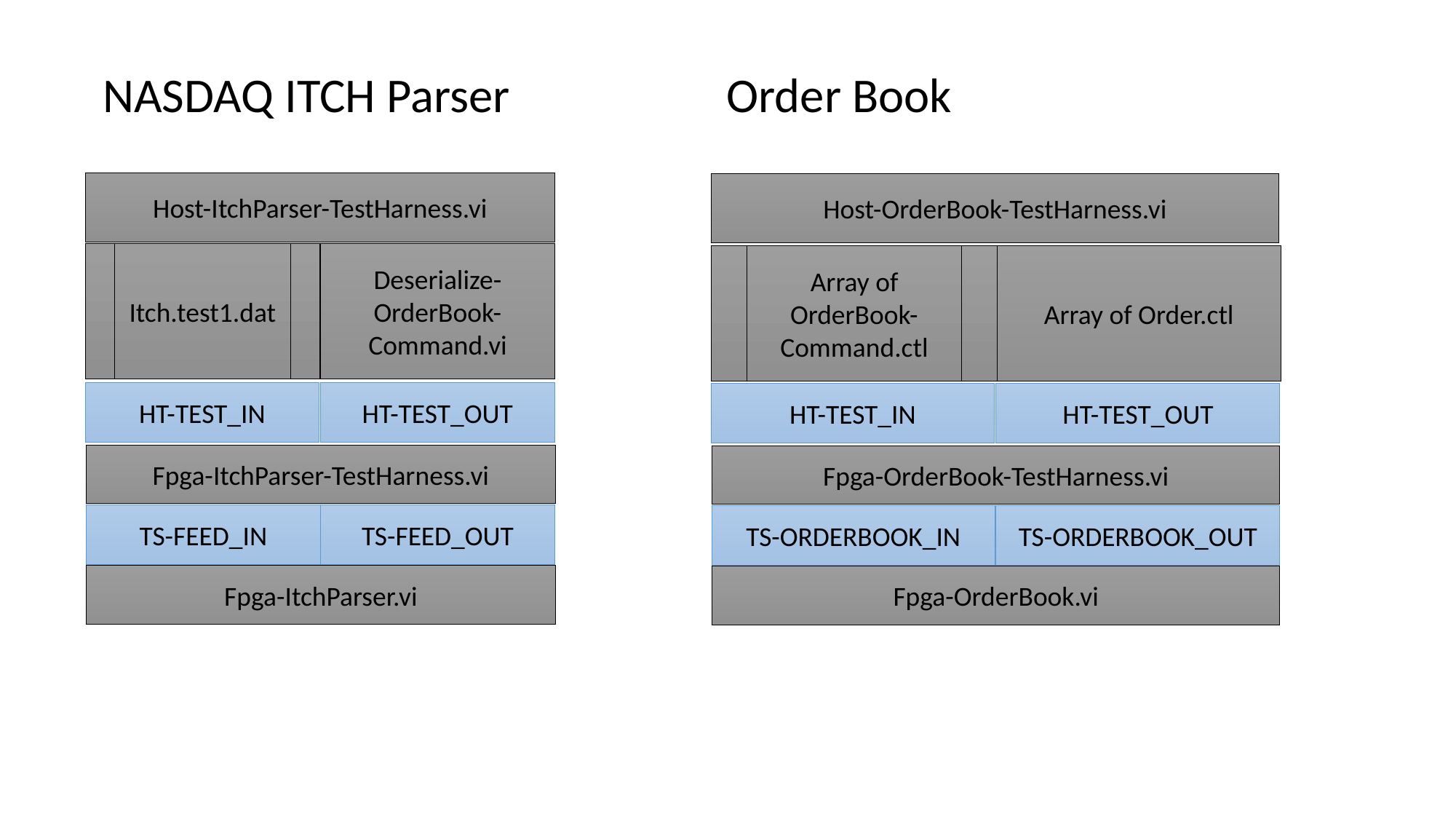

NASDAQ ITCH Parser
Order Book
Host-ItchParser-TestHarness.vi
Host-OrderBook-TestHarness.vi
Itch.test1.dat
Deserialize-OrderBook-Command.vi
Array of OrderBook-Command.ctl
Array of Order.ctl
HT-TEST_IN
HT-TEST_OUT
HT-TEST_IN
HT-TEST_OUT
Fpga-ItchParser-TestHarness.vi
Fpga-OrderBook-TestHarness.vi
TS-FEED_IN
TS-FEED_OUT
TS-ORDERBOOK_IN
TS-ORDERBOOK_OUT
Fpga-ItchParser.vi
Fpga-OrderBook.vi